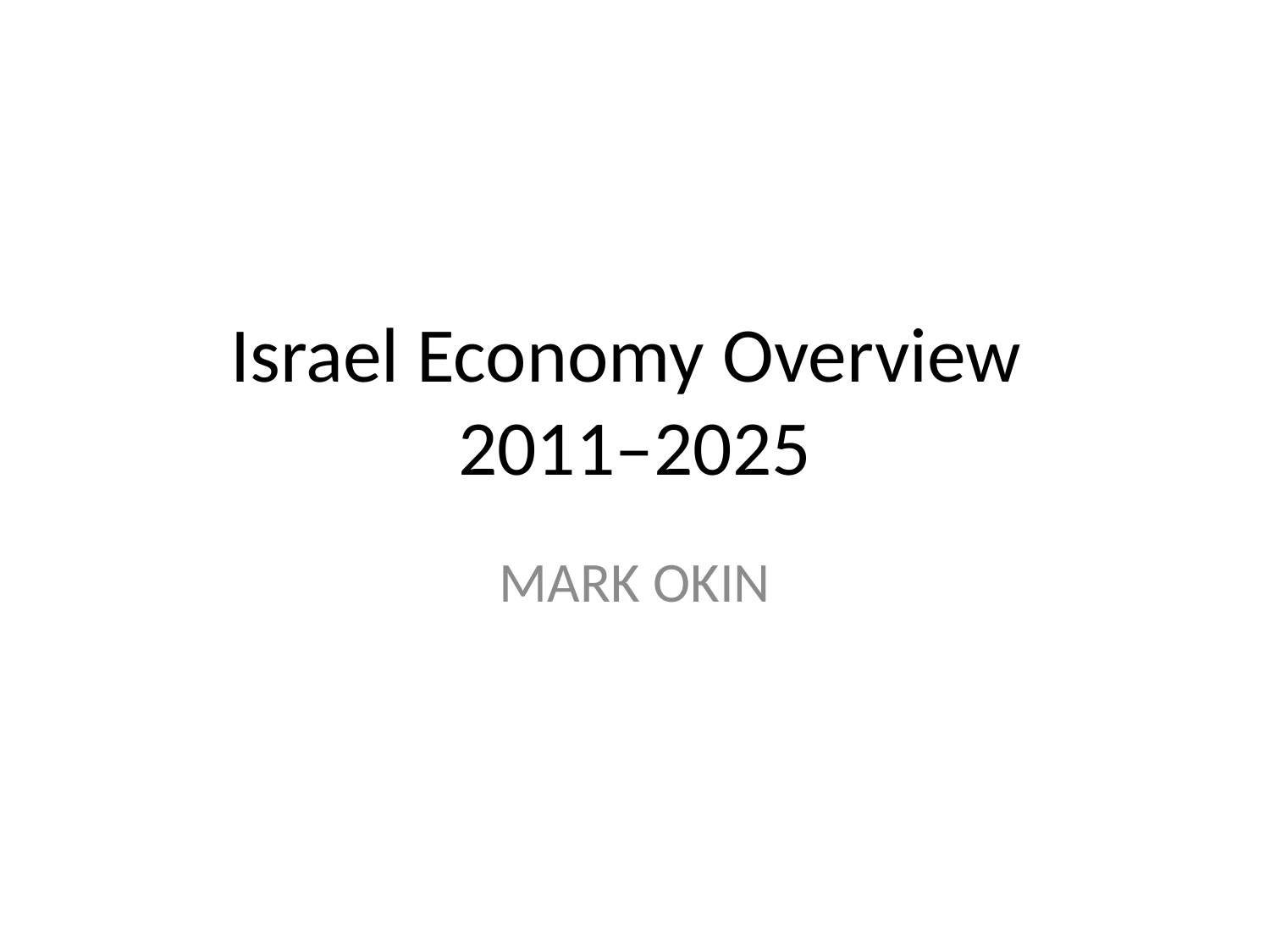

# Israel Economy Overview 2011–2025
MARK OKIN